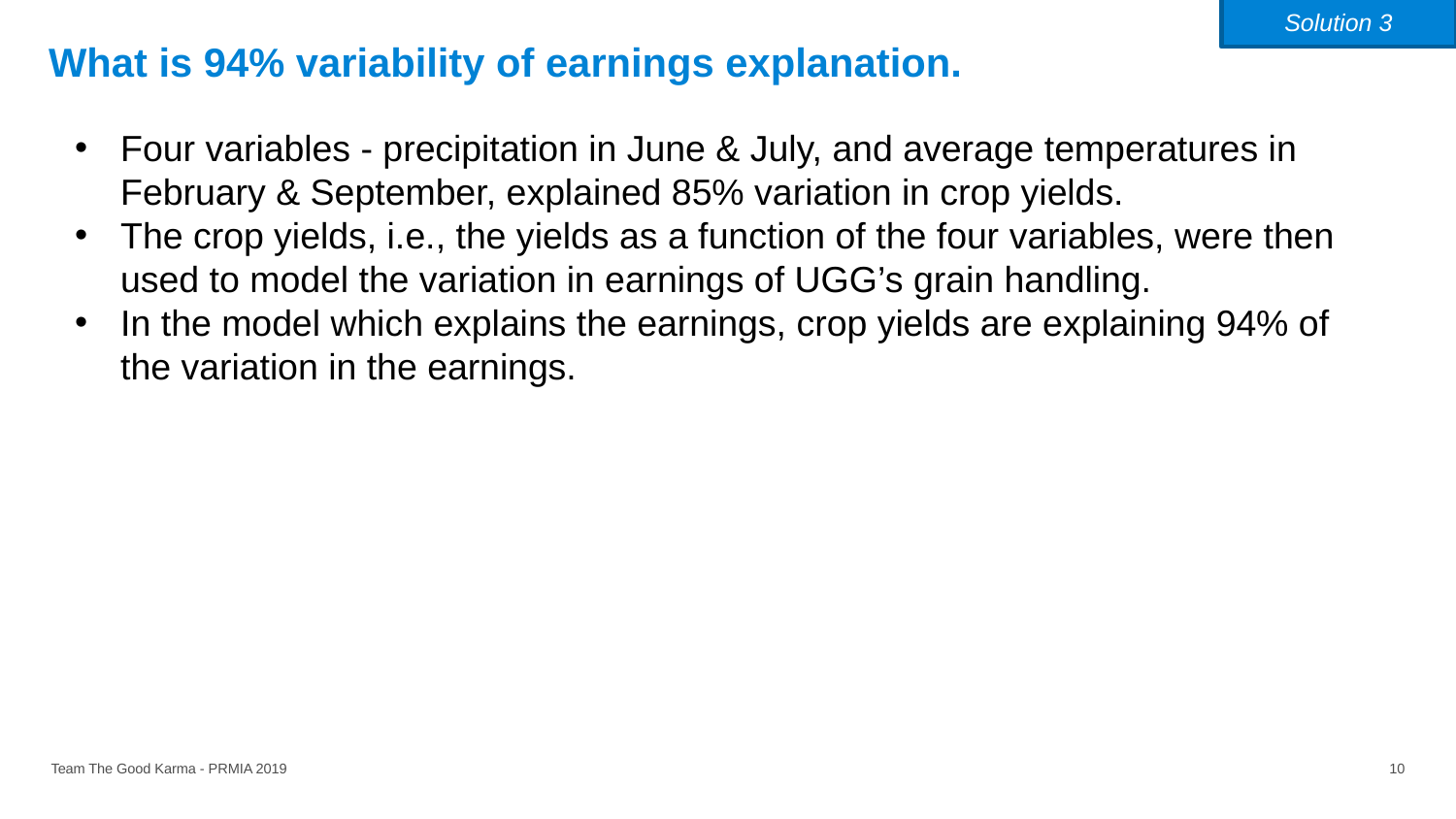

Solution 3
# What is 94% variability of earnings explanation.
Four variables - precipitation in June & July, and average temperatures in February & September, explained 85% variation in crop yields.
The crop yields, i.e., the yields as a function of the four variables, were then used to model the variation in earnings of UGG’s grain handling.
In the model which explains the earnings, crop yields are explaining 94% of the variation in the earnings.

Team The Good Karma - PRMIA 2019
10